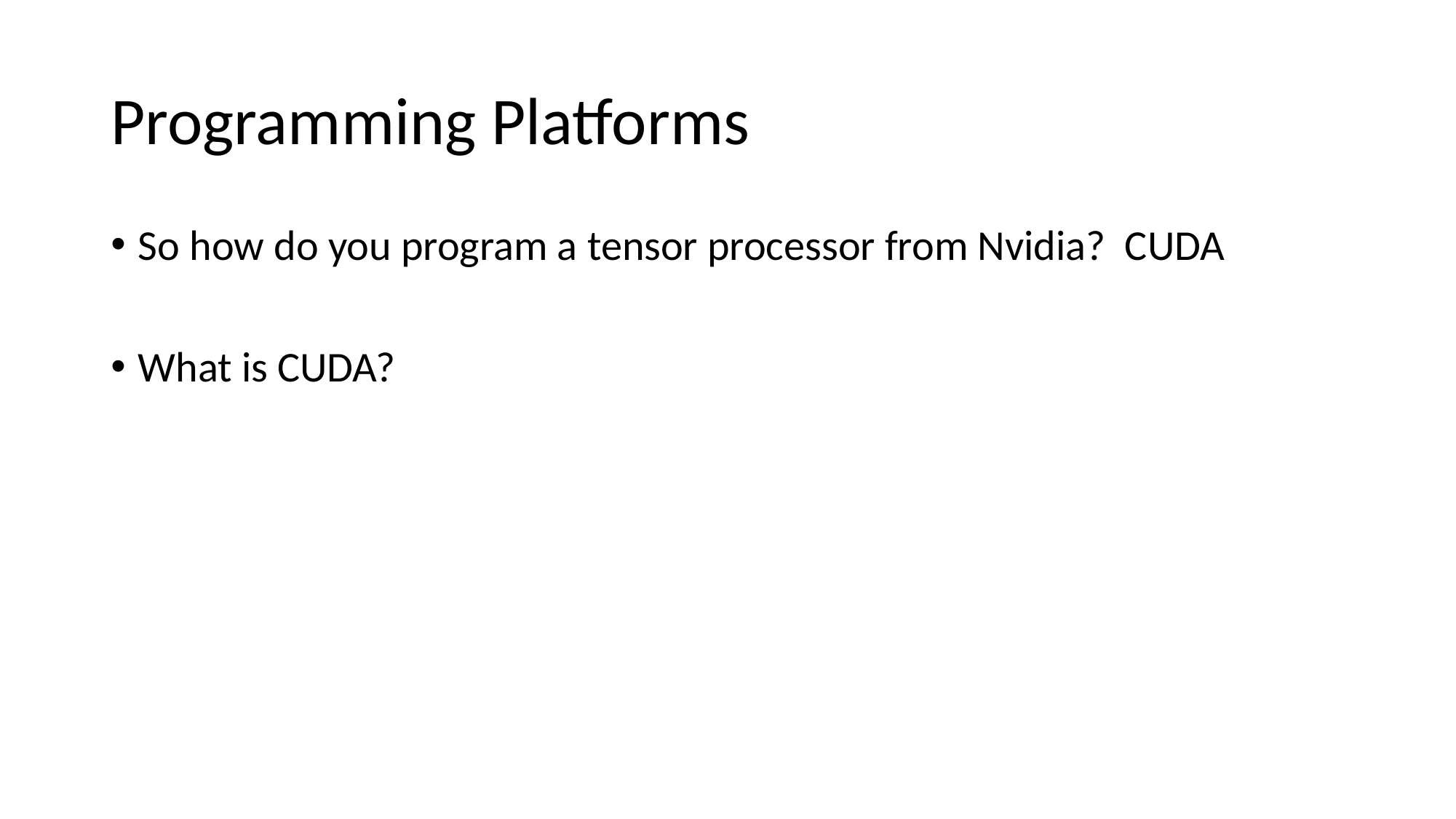

# Programming Platforms
So how do you program a tensor processor from Nvidia?  CUDA

What is CUDA?